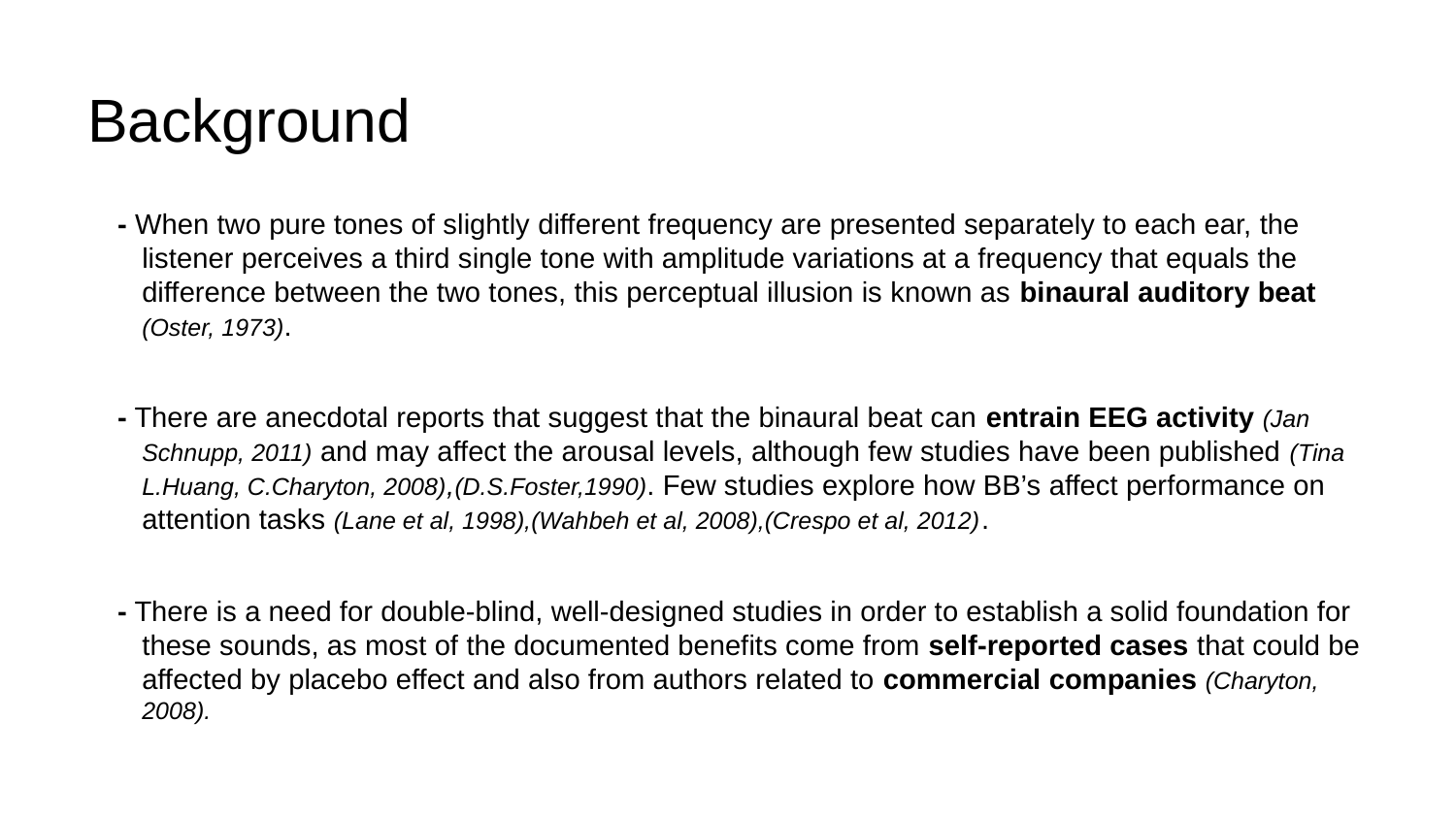

# Background
- When two pure tones of slightly different frequency are presented separately to each ear, the listener perceives a third single tone with amplitude variations at a frequency that equals the difference between the two tones, this perceptual illusion is known as binaural auditory beat (Oster, 1973).

- There are anecdotal reports that suggest that the binaural beat can entrain EEG activity (Jan Schnupp, 2011) and may affect the arousal levels, although few studies have been published (Tina L.Huang, C.Charyton, 2008),(D.S.Foster,1990). Few studies explore how BB’s affect performance on attention tasks (Lane et al, 1998),(Wahbeh et al, 2008),(Crespo et al, 2012).

- There is a need for double-blind, well-designed studies in order to establish a solid foundation for these sounds, as most of the documented benefits come from self-reported cases that could be affected by placebo effect and also from authors related to commercial companies (Charyton, 2008).